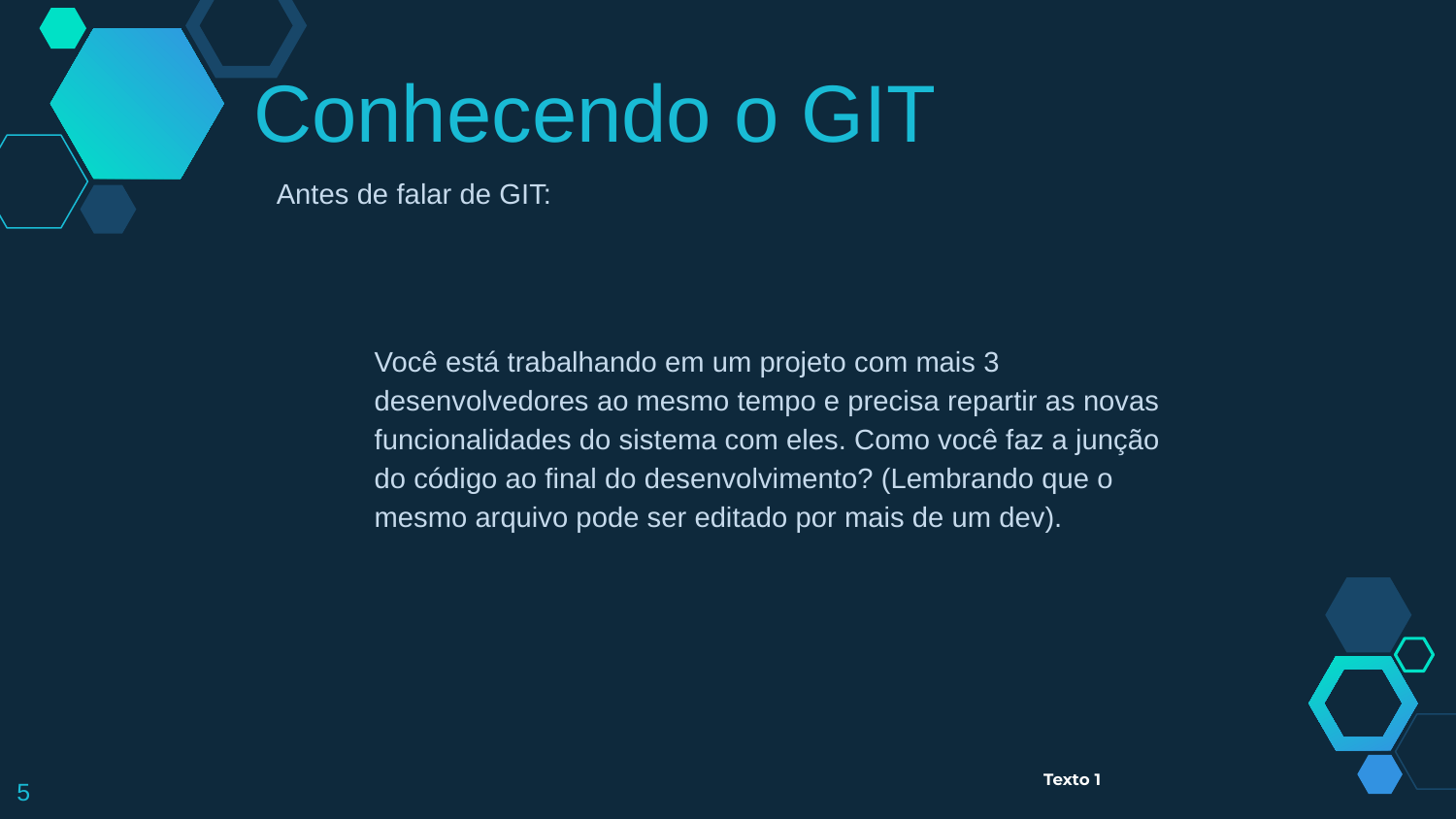

Conhecendo o GIT
Antes de falar de GIT:
Você está trabalhando em um projeto com mais 3 desenvolvedores ao mesmo tempo e precisa repartir as novas funcionalidades do sistema com eles. Como você faz a junção do código ao final do desenvolvimento? (Lembrando que o mesmo arquivo pode ser editado por mais de um dev).
5
Texto 1